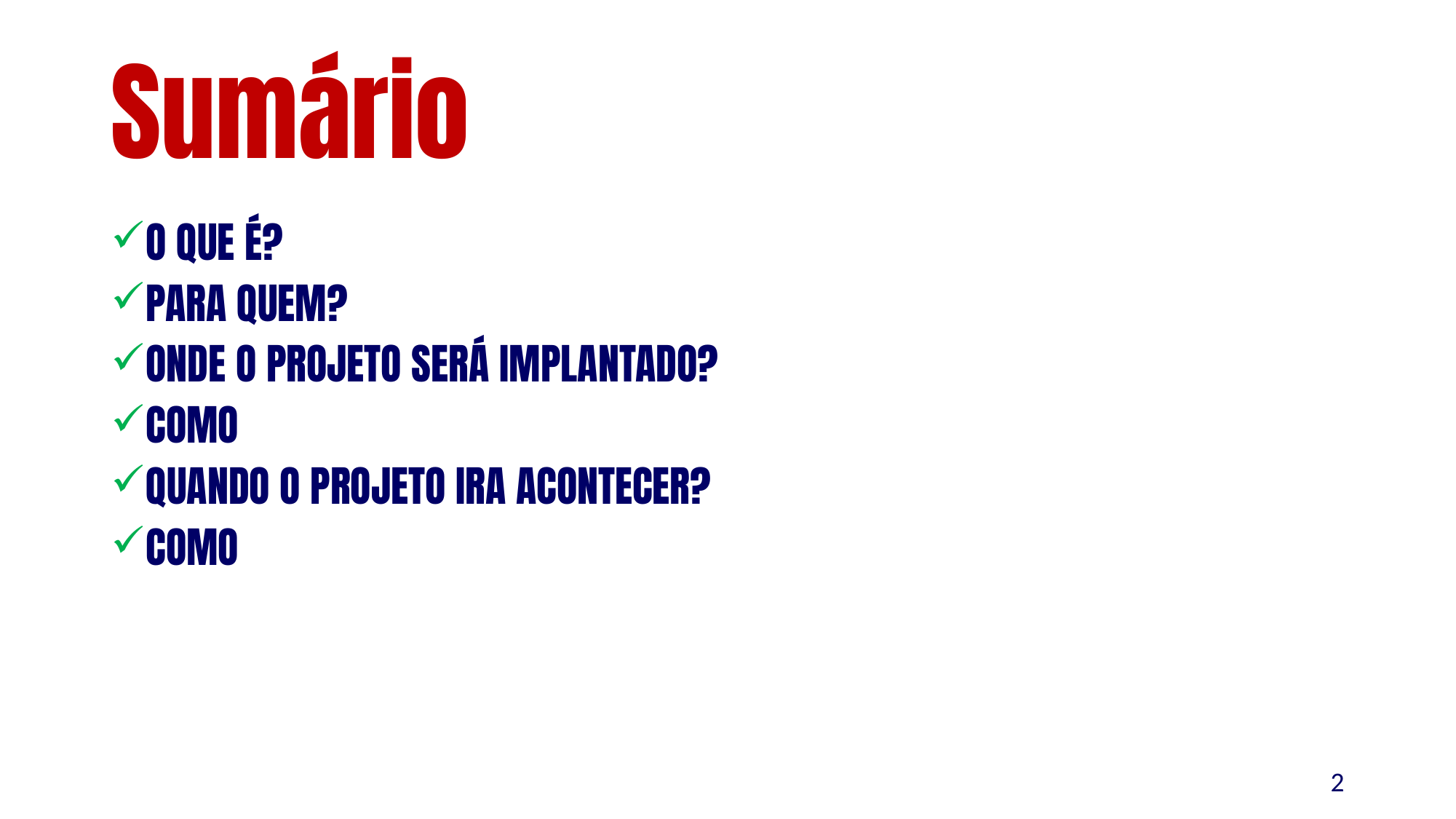

# Sumário
O QUE É?
PARA QUEM?
ONDE O PROJETO SERÁ IMPLANTADO?
COMO
QUANDO O PROJETO IRA ACONTECER?
COMO

2